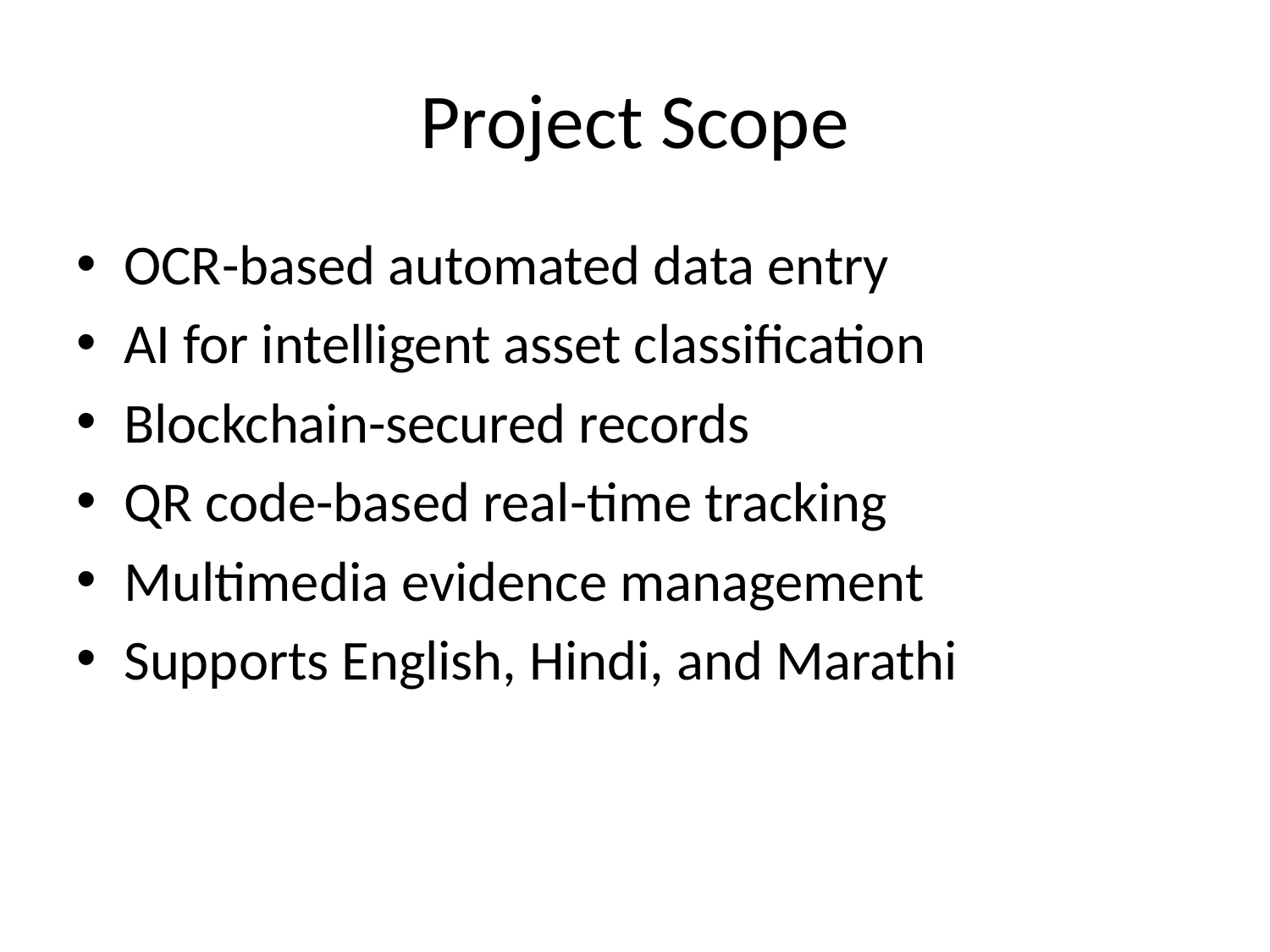

# Project Scope
OCR-based automated data entry
AI for intelligent asset classification
Blockchain-secured records
QR code-based real-time tracking
Multimedia evidence management
Supports English, Hindi, and Marathi